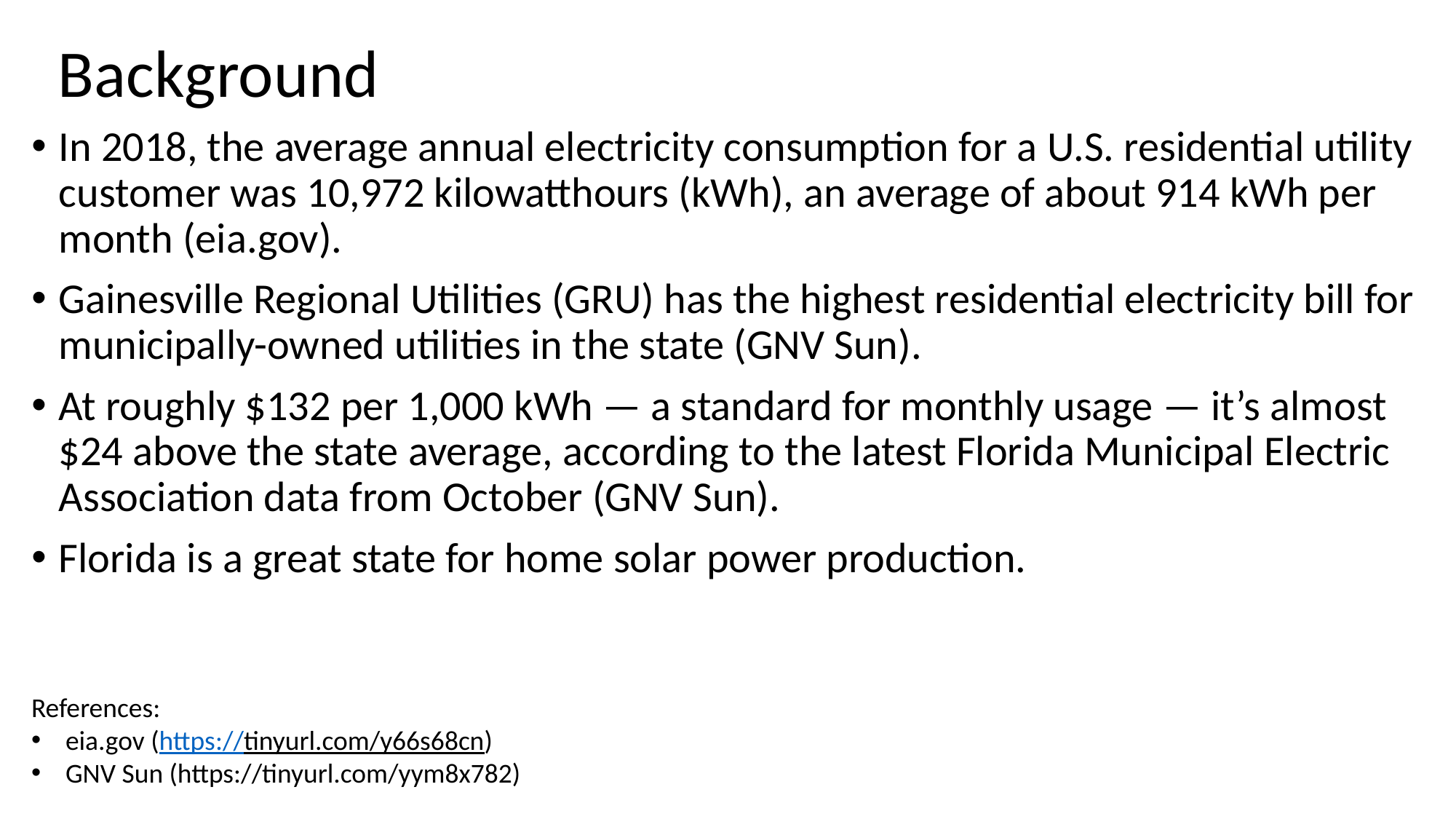

# Background
In 2018, the average annual electricity consumption for a U.S. residential utility customer was 10,972 kilowatthours (kWh), an average of about 914 kWh per month (eia.gov).
Gainesville Regional Utilities (GRU) has the highest residential electricity bill for municipally-owned utilities in the state (GNV Sun).
At roughly $132 per 1,000 kWh — a standard for monthly usage — it’s almost $24 above the state average, according to the latest Florida Municipal Electric Association data from October (GNV Sun).
Florida is a great state for home solar power production.

References:
eia.gov (https://tinyurl.com/y66s68cn)
GNV Sun (https://tinyurl.com/yym8x782)